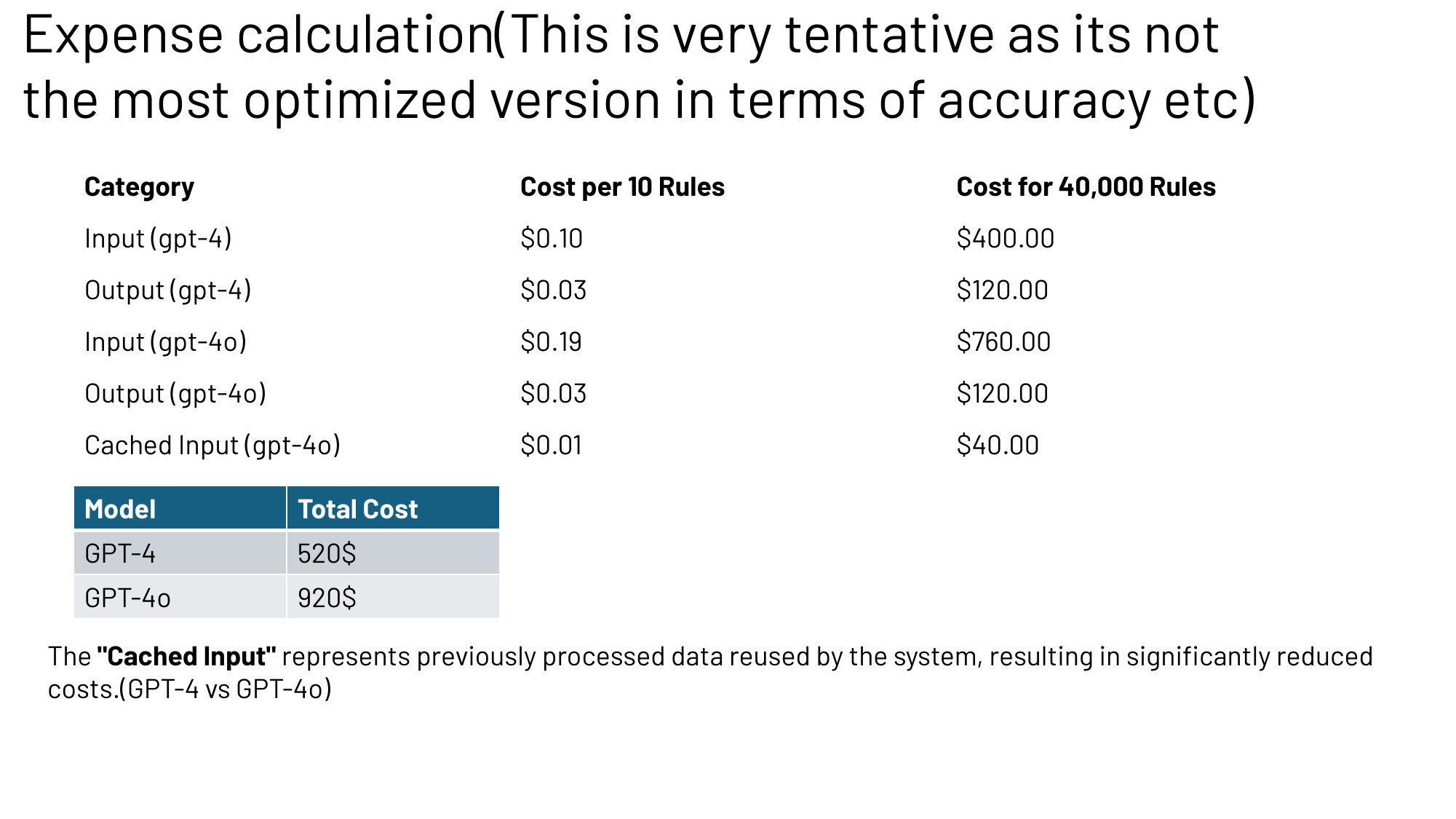

Expense calculation(This is very tentative as its not
the most optimized version in terms of accuracy etc)
| Category | Cost per 10 Rules | Cost for 40,000 Rules |
| --- | --- | --- |
| Input (gpt-4) | $0.10 | $400.00 |
| Output (gpt-4) | $0.03 | $120.00 |
| Input (gpt-4o) | $0.19 | $760.00 |
| Output (gpt-4o) | $0.03 | $120.00 |
| Cached Input (gpt-4o) | $0.01 | $40.00 |
| Model | Total Cost |
| --- | --- |
| GPT-4 | 520$ |
| GPT-4o | 920$ |
The "Cached Input" represents previously processed data reused by the system, resulting in significantly reduced costs.(GPT-4 vs GPT-4o)